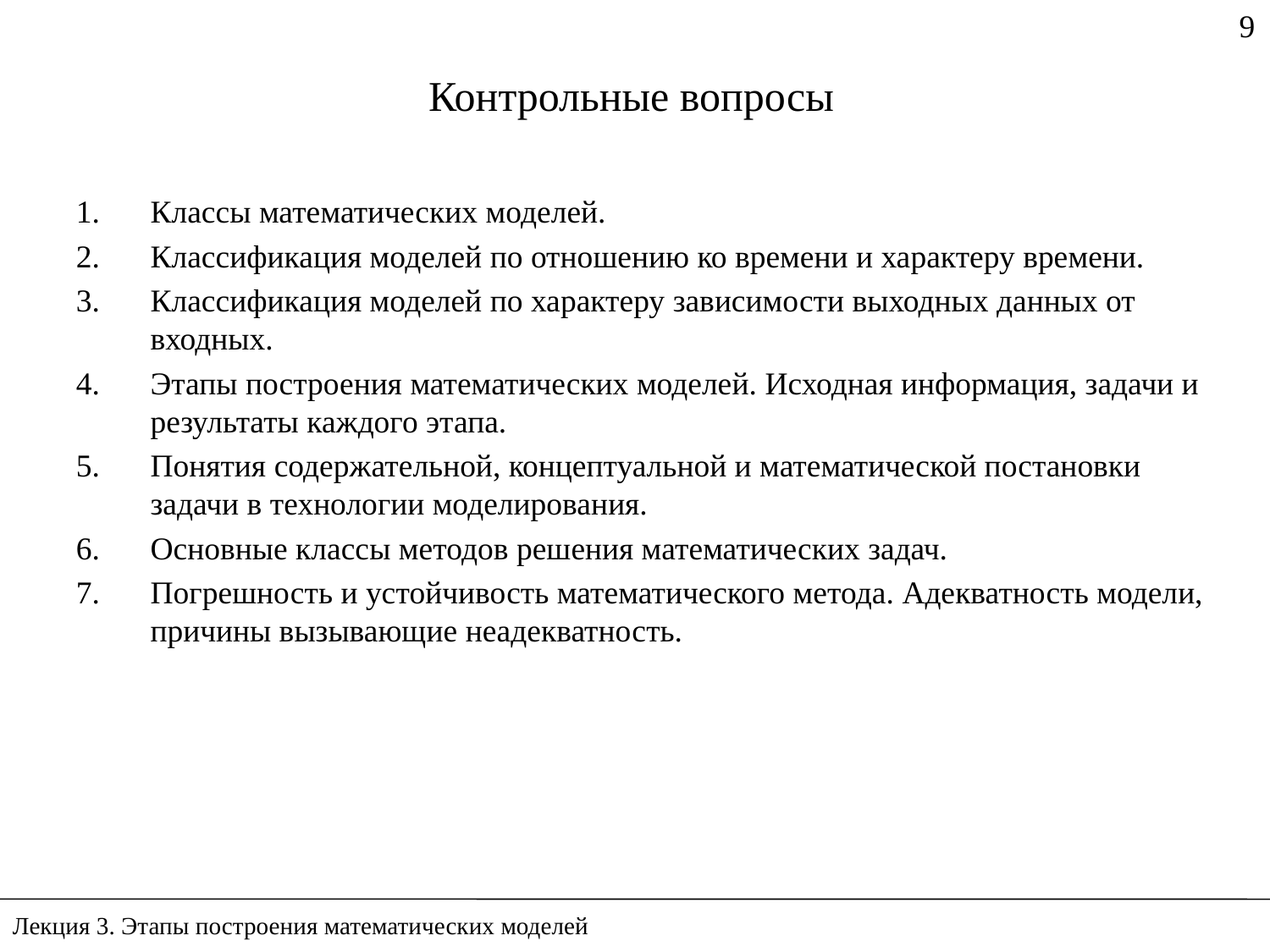

9
Контрольные вопросы
Классы математических моделей.
Классификация моделей по отношению ко времени и характеру времени.
Классификация моделей по характеру зависимости выходных данных от входных.
Этапы построения математических моделей. Исходная информация, задачи и результаты каждого этапа.
Понятия содержательной, концептуальной и математической постановки задачи в технологии моделирования.
Основные классы методов решения математических задач.
Погрешность и устойчивость математического метода. Адекватность модели, причины вызывающие неадекватность.

Лекция 3. Этапы построения математических моделей